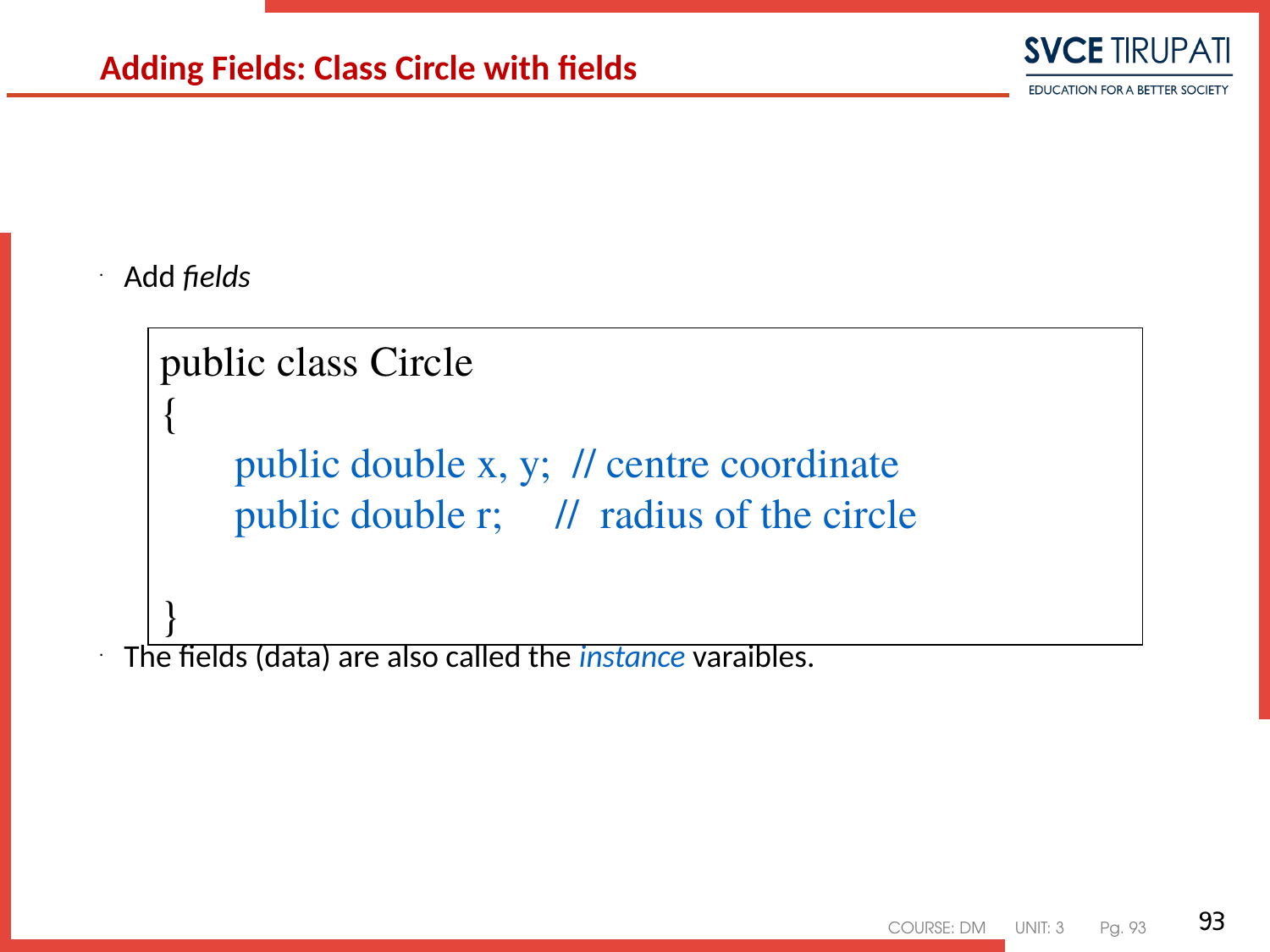

# Adding Fields: Class Circle with fields
Add fields

The fields (data) are also called the instance varaibles.

public class Circle
{
       public double x, y;  // centre coordinate
       public double r;     //  radius of the circle

}
93